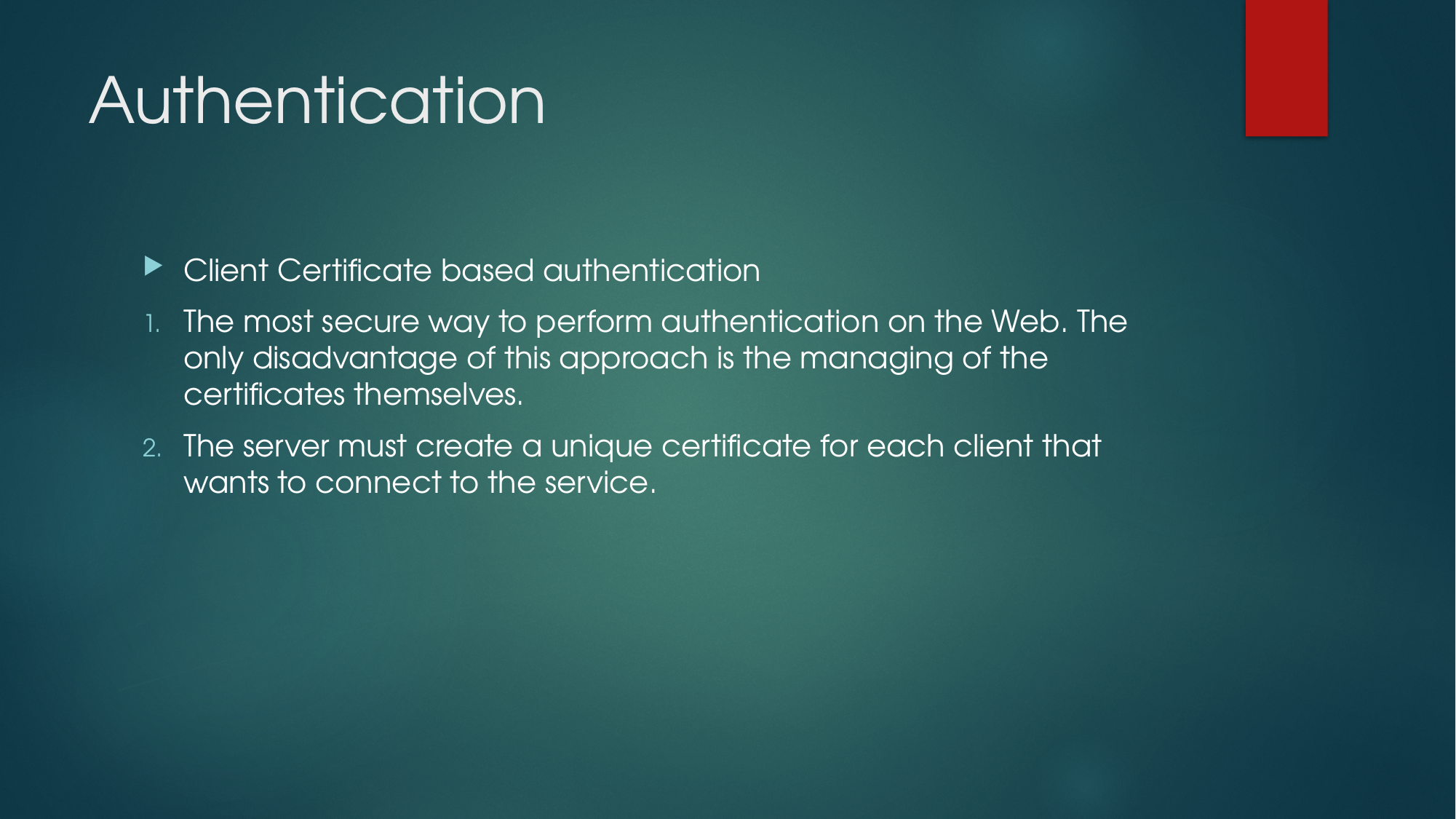

# Authentication
Client Certificate based authentication
The most secure way to perform authentication on the Web. The only disadvantage of this approach is the managing of the certificates themselves.
The server must create a unique certificate for each client that wants to connect to the service.